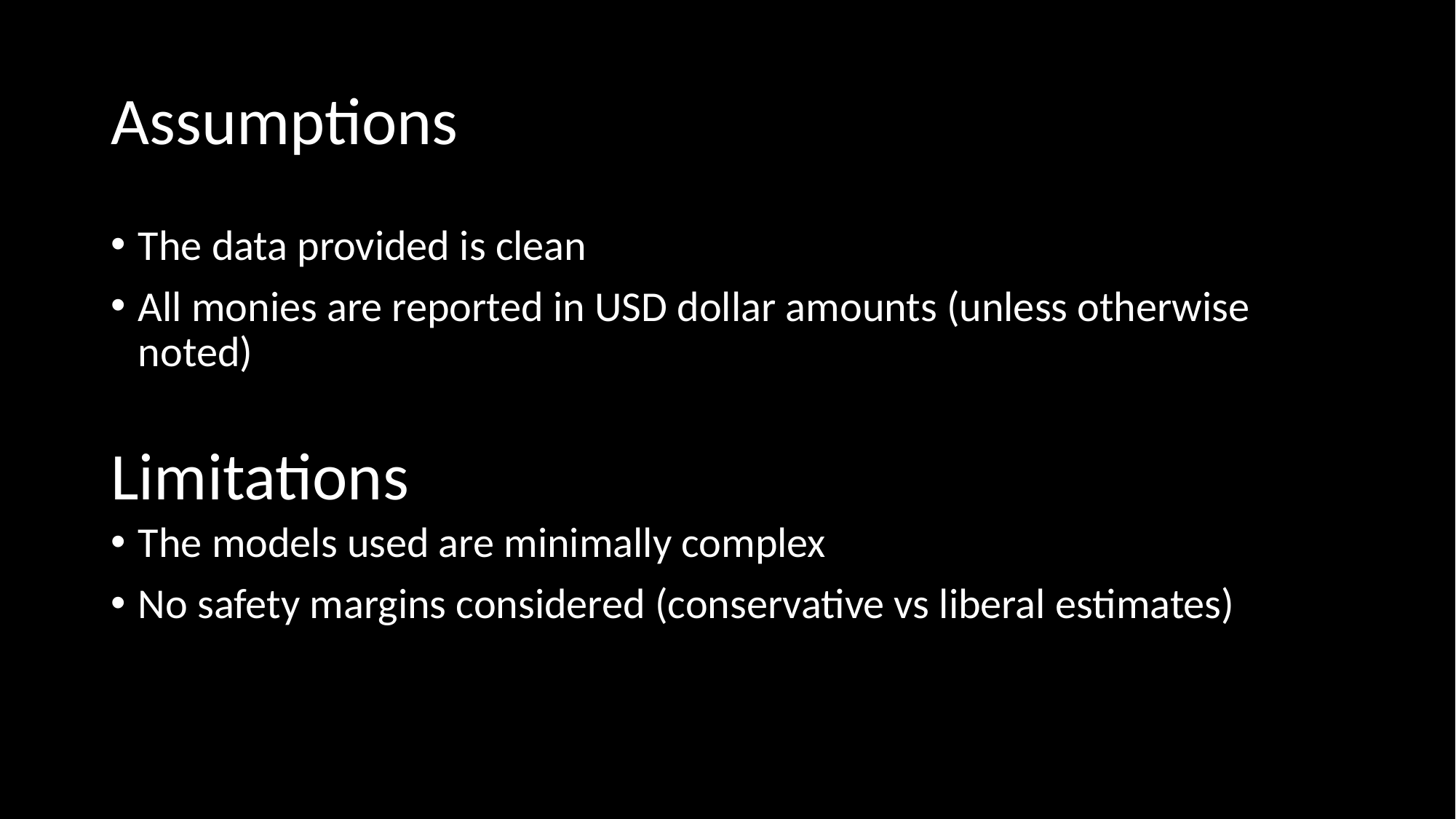

# Assumptions
The data provided is clean
All monies are reported in USD dollar amounts (unless otherwise noted)
Limitations
The models used are minimally complex
No safety margins considered (conservative vs liberal estimates)